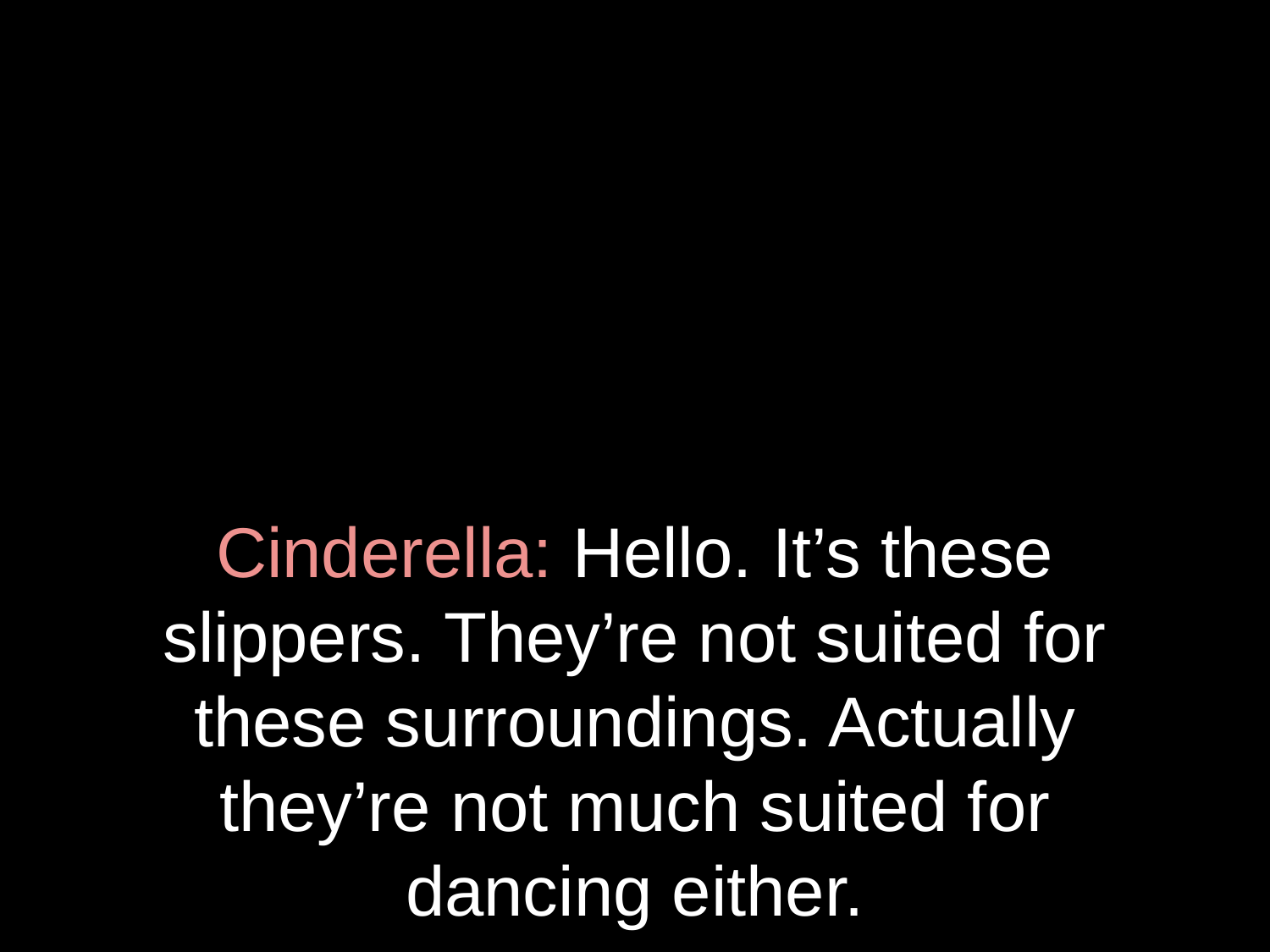

# Cinderella: Hello. It’s these slippers. They’re not suited for these surroundings. Actually they’re not much suited for dancing either.